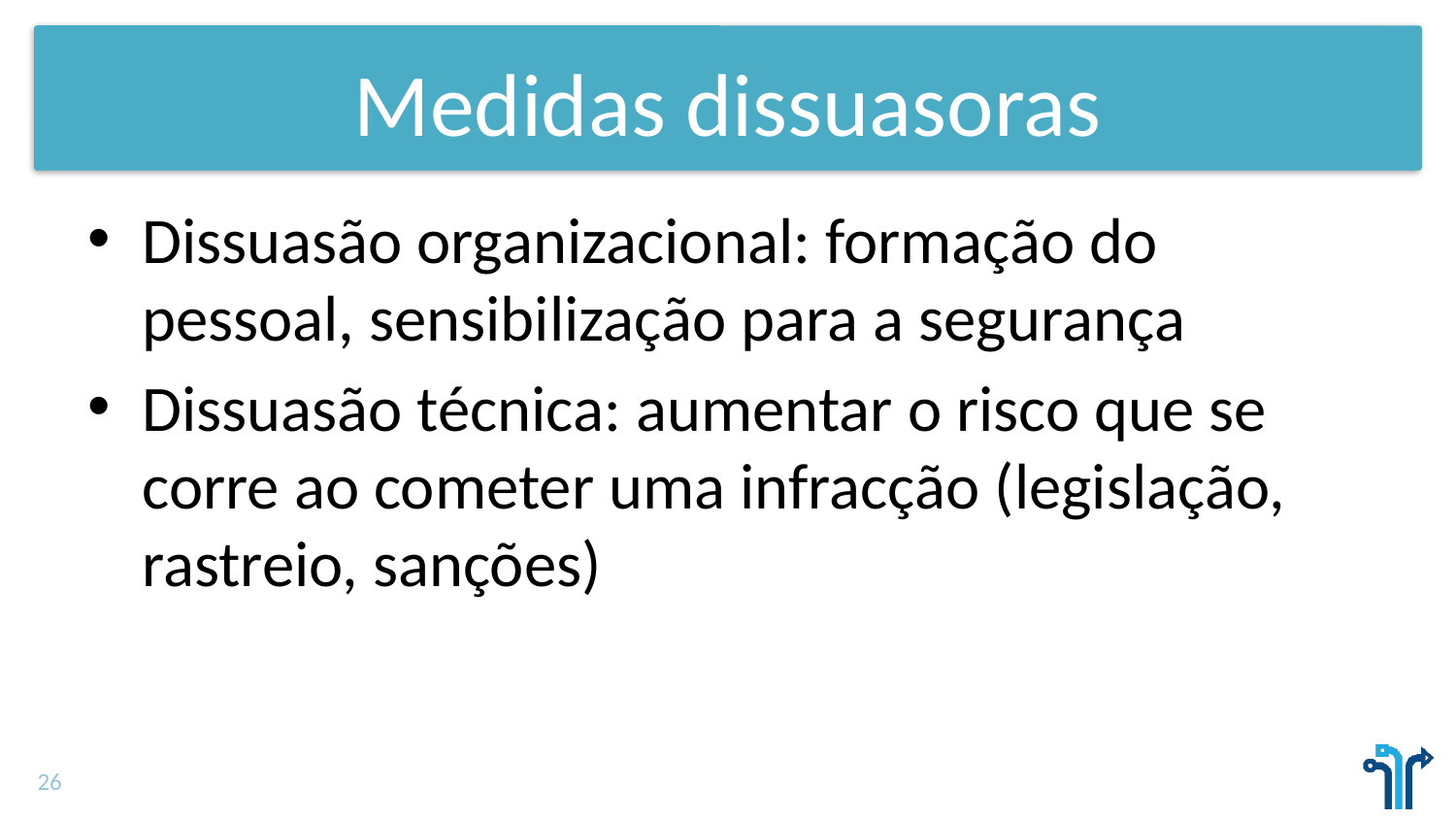

# Medidas dissuasoras
Dissuasão organizacional: formação do pessoal, sensibilização para a segurança
Dissuasão técnica: aumentar o risco que se corre ao cometer uma infracção (legislação, rastreio, sanções)
26